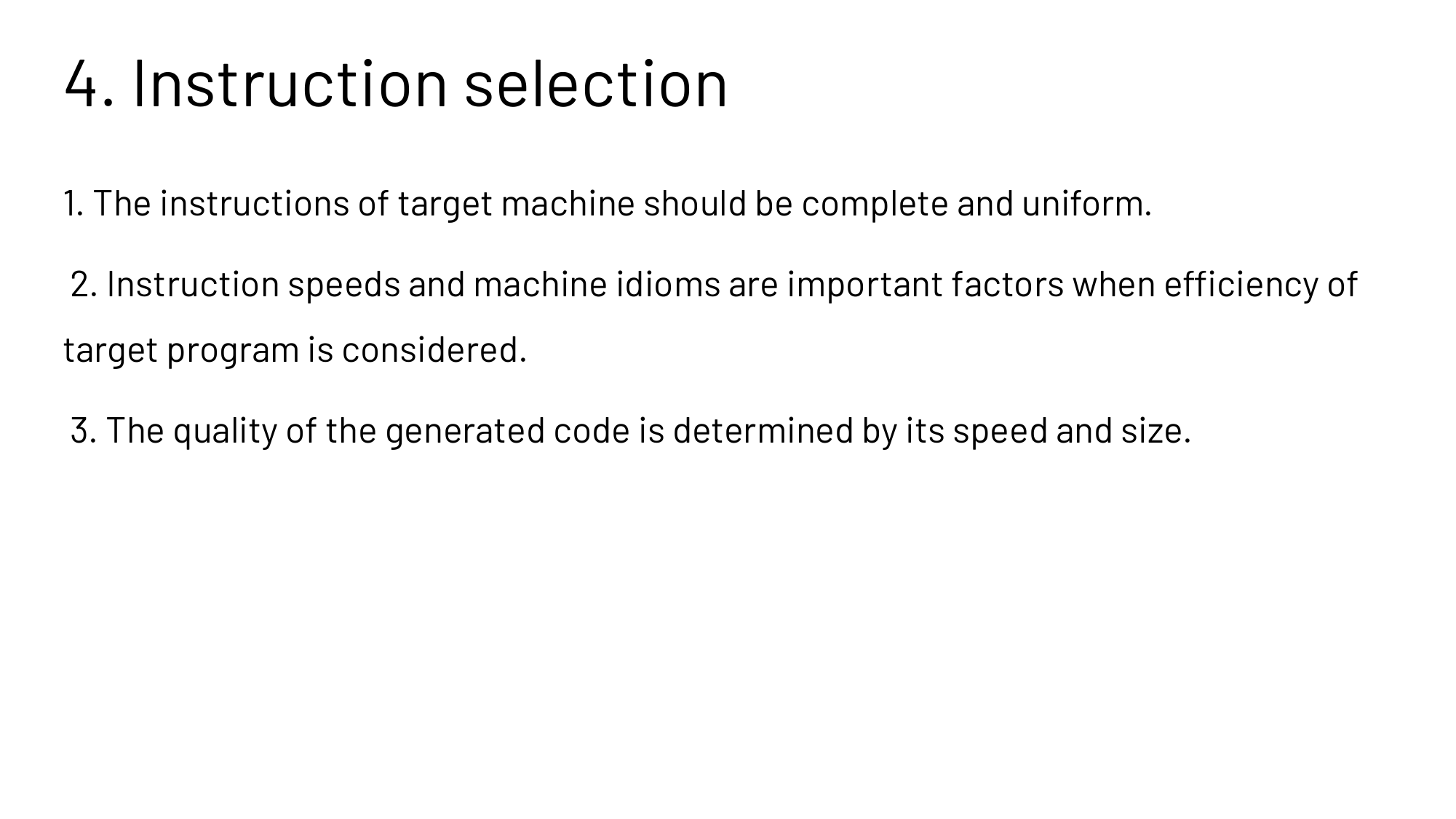

# 4. Instruction selection
1. The instructions of target machine should be complete and uniform.
 2. Instruction speeds and machine idioms are important factors when efficiency of target program is considered.
 3. The quality of the generated code is determined by its speed and size.